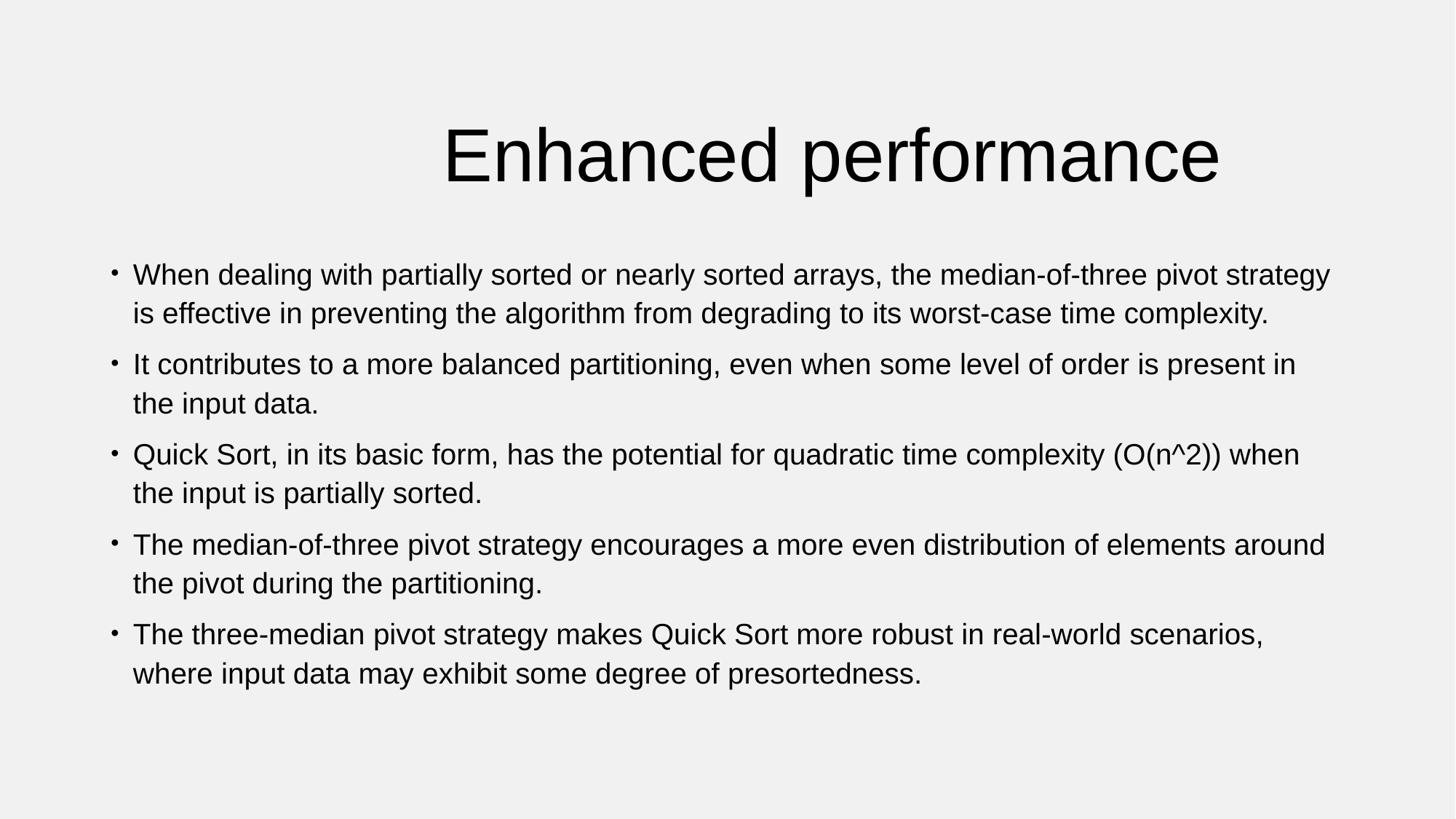

# Enhanced performance
When dealing with partially sorted or nearly sorted arrays, the median-of-three pivot strategy is effective in preventing the algorithm from degrading to its worst-case time complexity.
It contributes to a more balanced partitioning, even when some level of order is present in the input data.
Quick Sort, in its basic form, has the potential for quadratic time complexity (O(n^2)) when the input is partially sorted.
The median-of-three pivot strategy encourages a more even distribution of elements around the pivot during the partitioning.
The three-median pivot strategy makes Quick Sort more robust in real-world scenarios, where input data may exhibit some degree of presortedness.